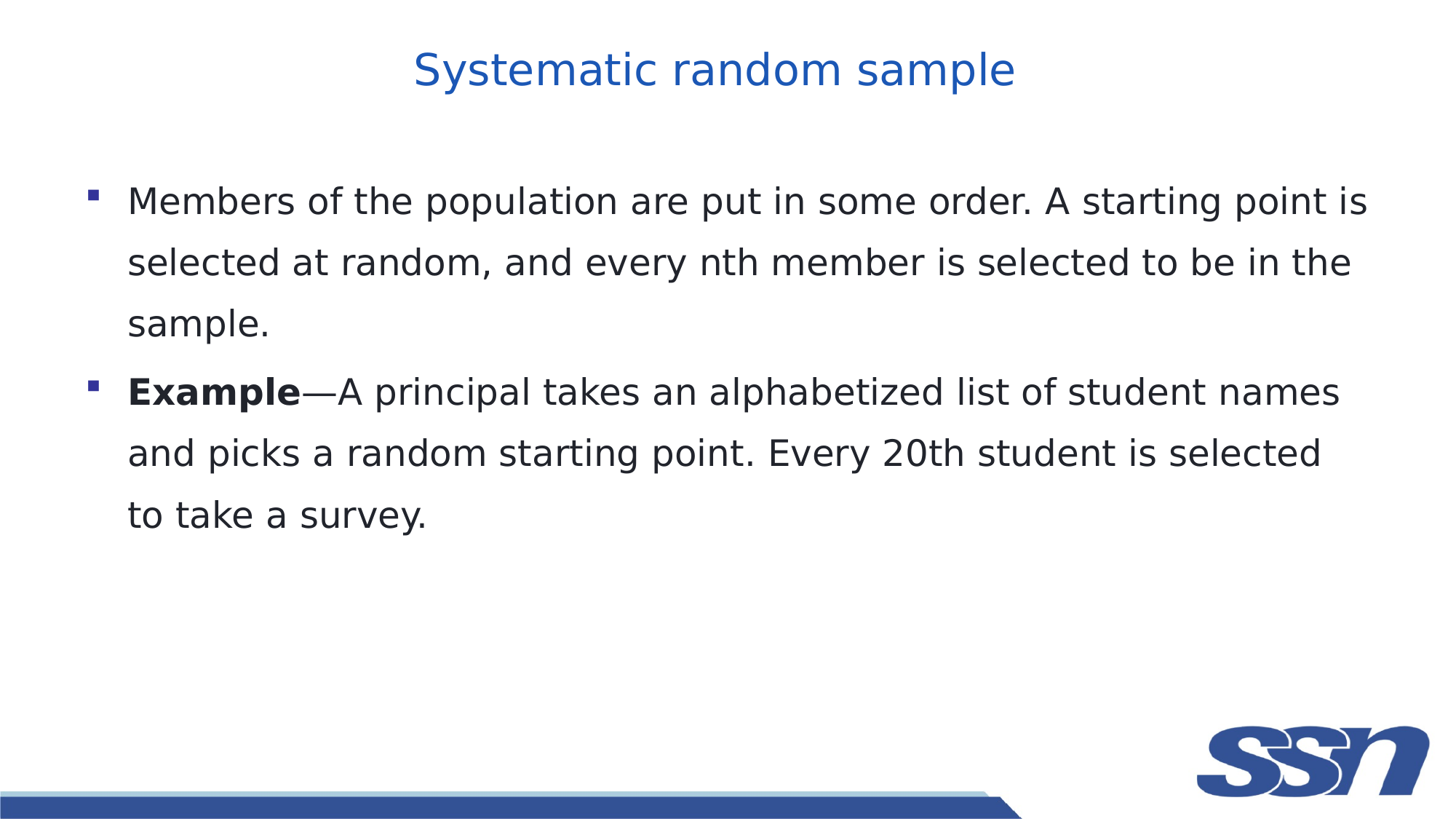

# Systematic random sample
Members of the population are put in some order. A starting point is selected at random, and every nth member is selected to be in the sample.
Example—A principal takes an alphabetized list of student names and picks a random starting point. Every 20th student is selected to take a survey.